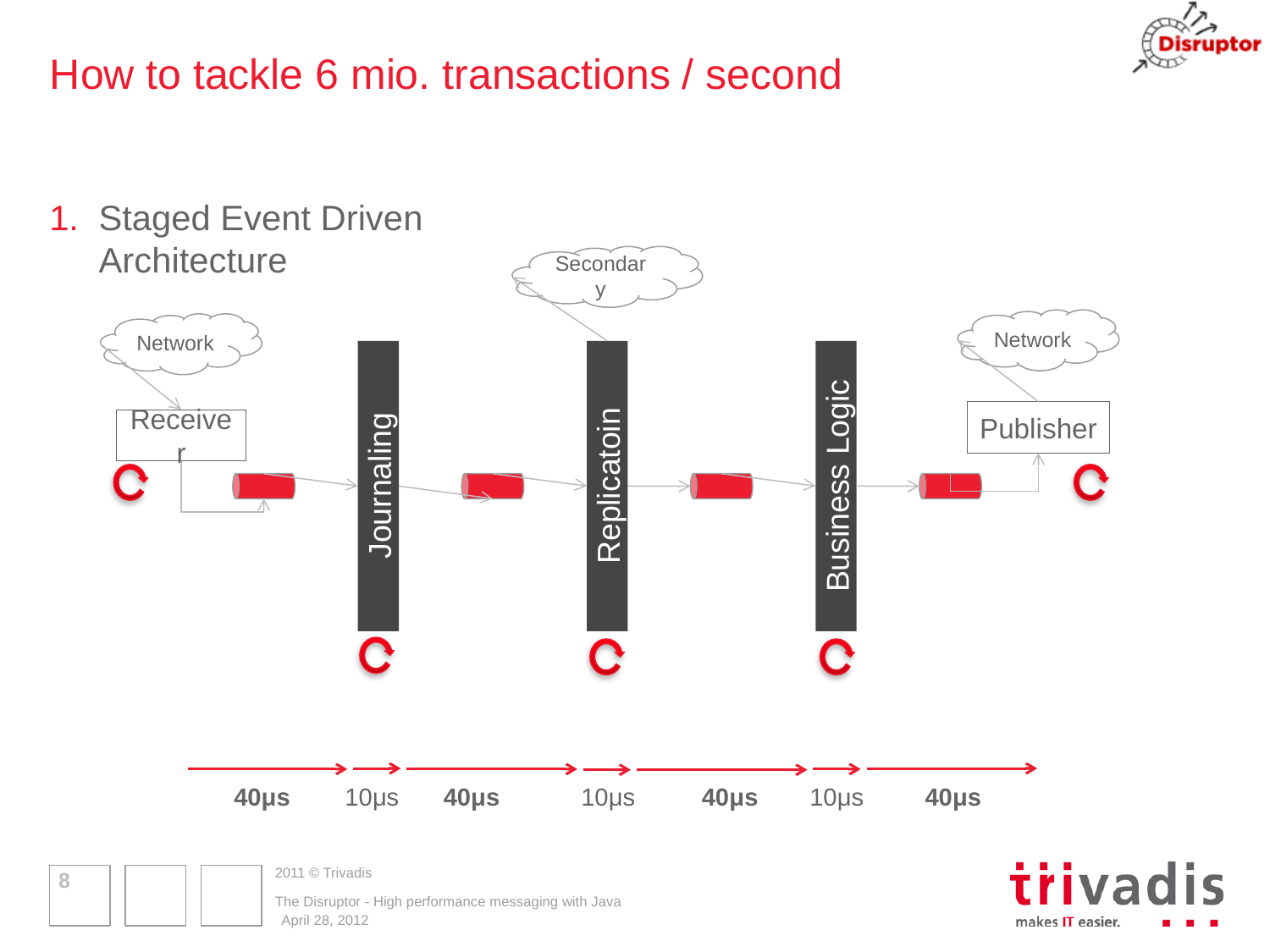

# How to tackle 6 mio. transactions / second
Staged Event Driven Architecture
Secondary
Network
Network
Publisher
Receiver

Journaling
Replicatoin
Business Logic

40μs
10μs
40μs
10μs
40μs
10μs
40μs
8
The Disruptor - High performance messaging with Java
April 28, 2012